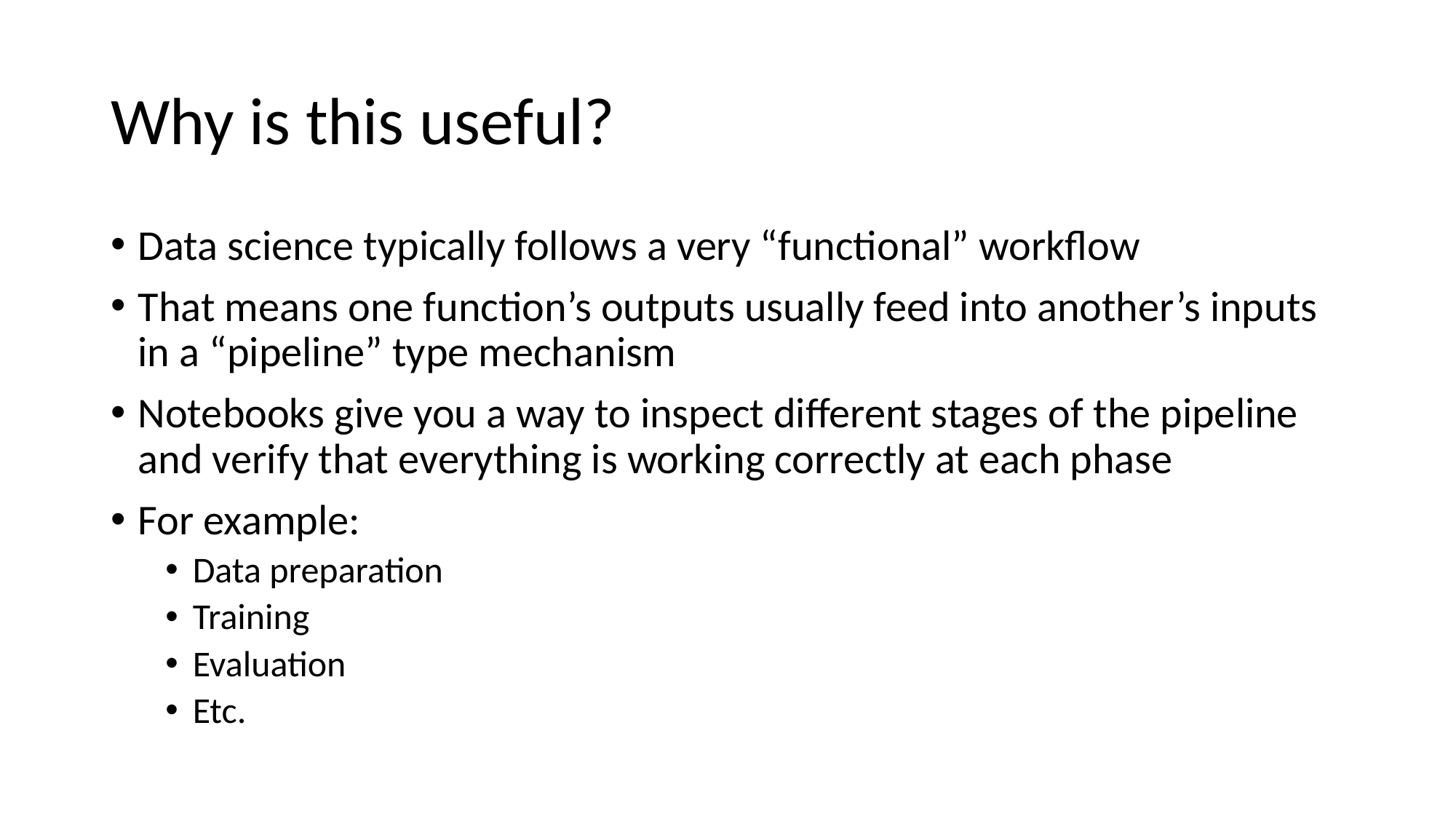

# Why is this useful?
Data science typically follows a very “functional” workflow
That means one function’s outputs usually feed into another’s inputs in a “pipeline” type mechanism
Notebooks give you a way to inspect different stages of the pipeline and verify that everything is working correctly at each phase
For example:
Data preparation
Training
Evaluation
Etc.